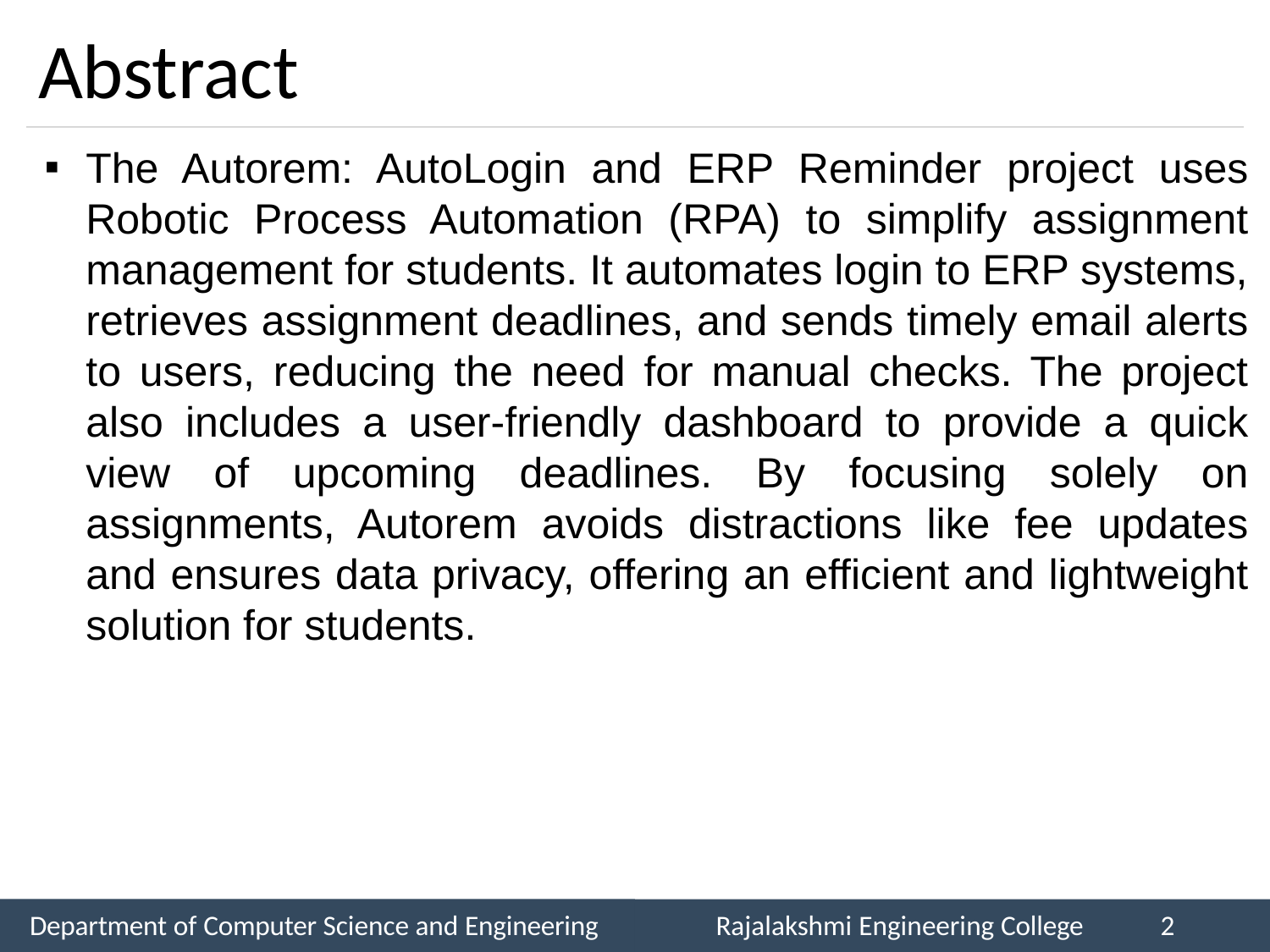

# Abstract
The Autorem: AutoLogin and ERP Reminder project uses Robotic Process Automation (RPA) to simplify assignment management for students. It automates login to ERP systems, retrieves assignment deadlines, and sends timely email alerts to users, reducing the need for manual checks. The project also includes a user-friendly dashboard to provide a quick view of upcoming deadlines. By focusing solely on assignments, Autorem avoids distractions like fee updates and ensures data privacy, offering an efficient and lightweight solution for students.
Department of Computer Science and Engineering
Rajalakshmi Engineering College
2